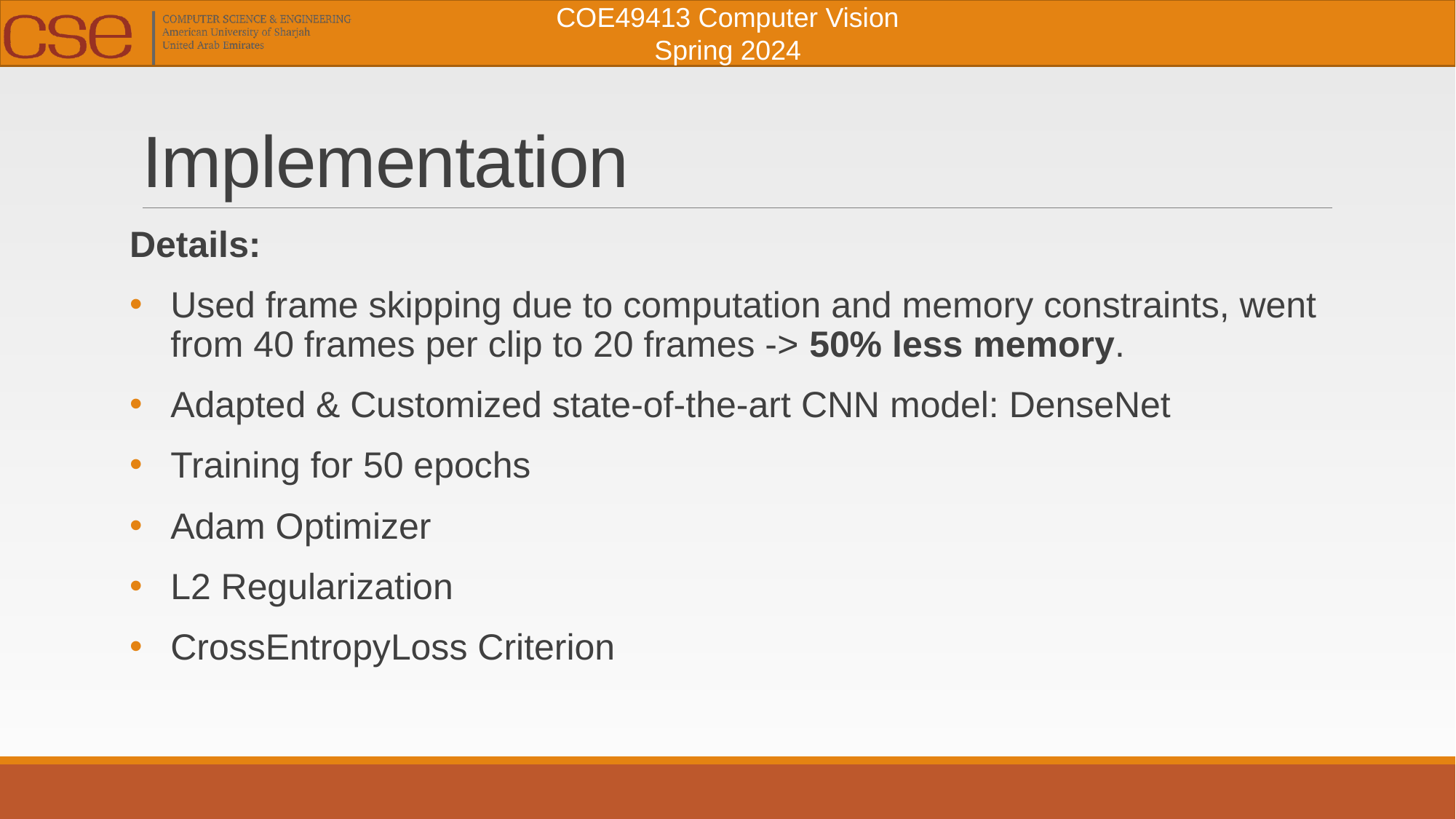

# Implementation
Details:
Used frame skipping due to computation and memory constraints, went from 40 frames per clip to 20 frames -> 50% less memory.
Adapted & Customized state-of-the-art CNN model: DenseNet
Training for 50 epochs
Adam Optimizer
L2 Regularization
CrossEntropyLoss Criterion